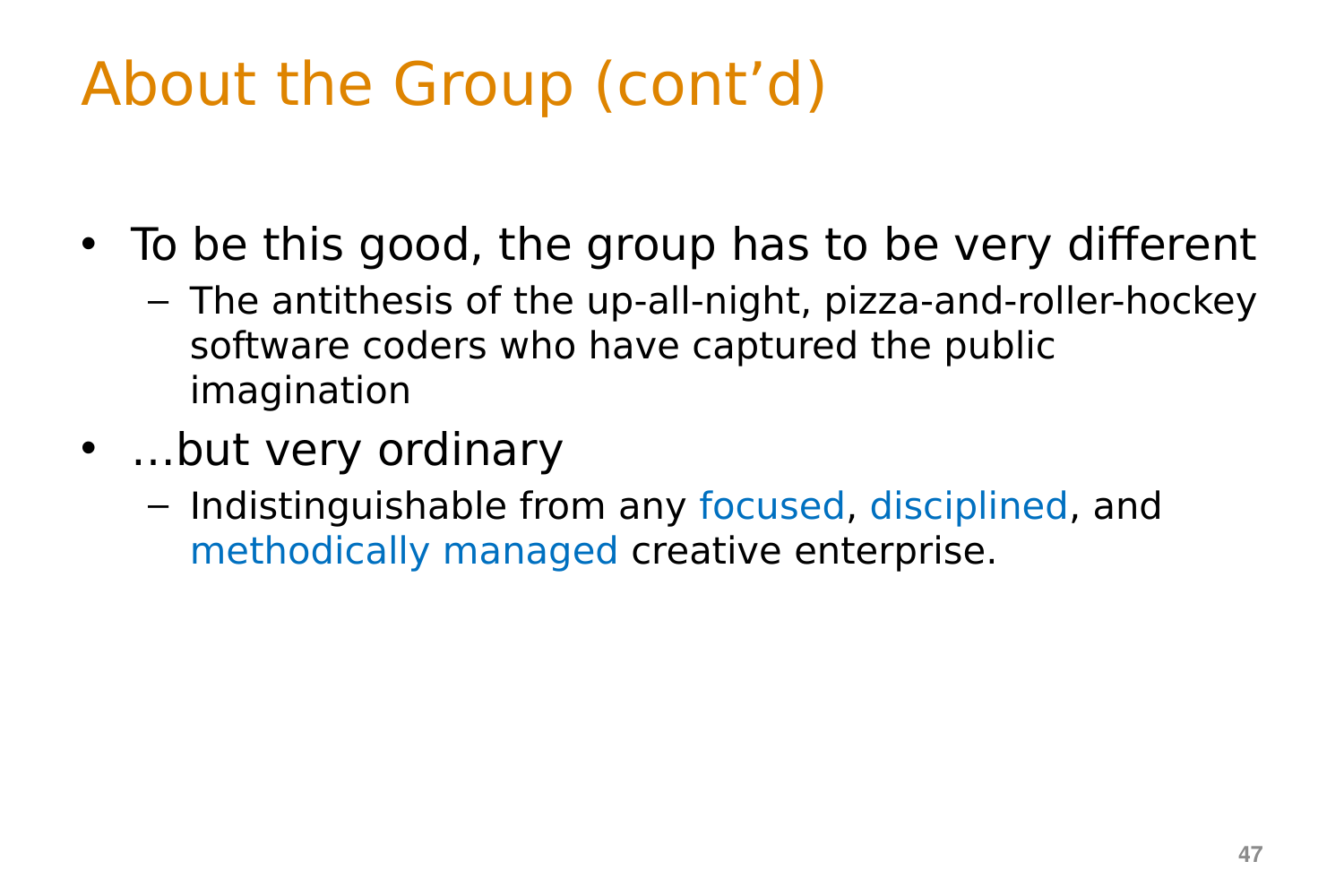

# About the Group (cont’d)
To be this good, the group has to be very different
The antithesis of the up-all-night, pizza-and-roller-hockey software coders who have captured the public imagination
…but very ordinary
Indistinguishable from any focused, disciplined, and methodically managed creative enterprise.

47